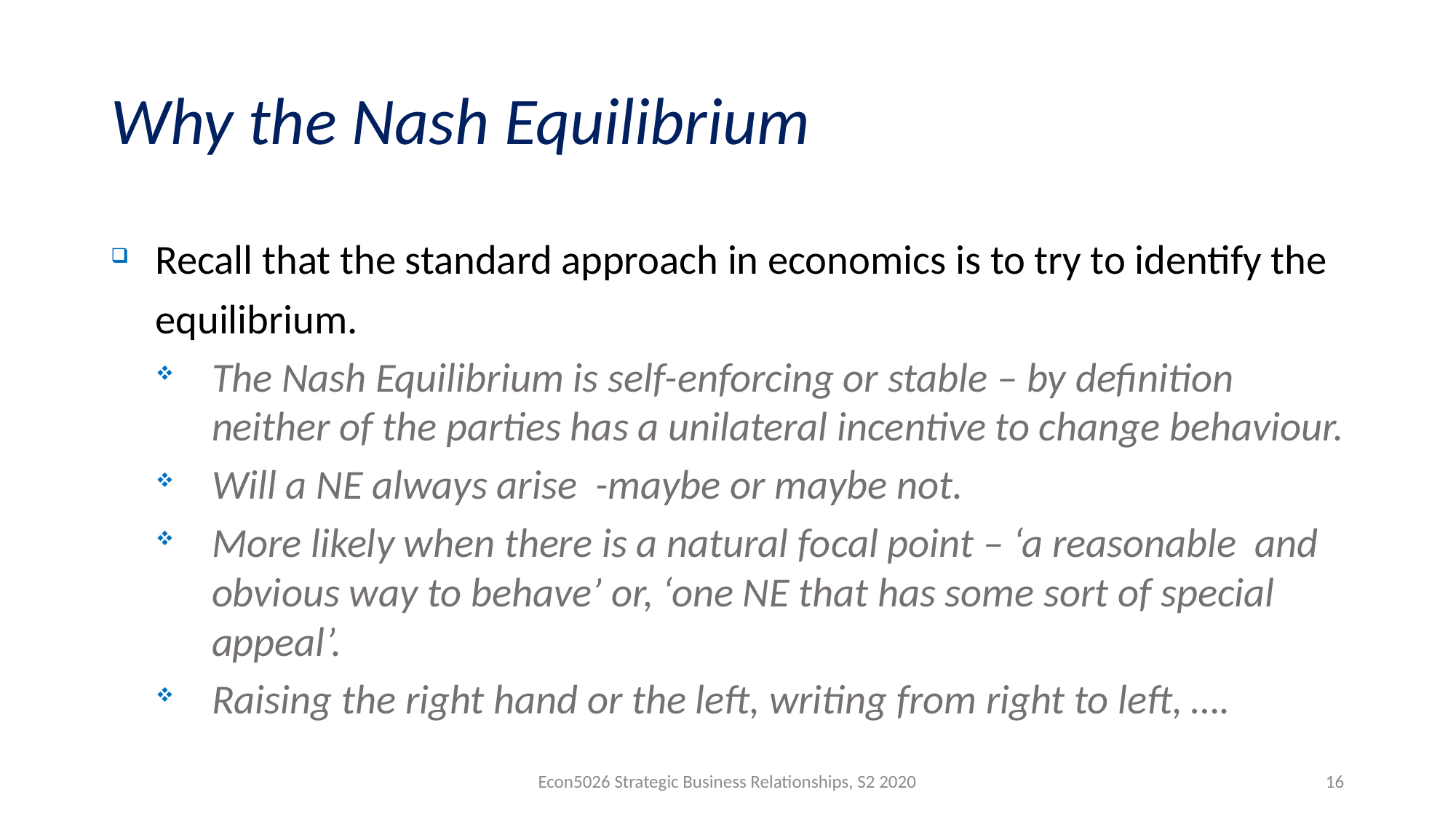

# Why the Nash Equilibrium
Recall that the standard approach in economics is to try to identify the equilibrium.
The Nash Equilibrium is self-enforcing or stable – by definition neither of the parties has a unilateral incentive to change behaviour.
Will a NE always arise  -maybe or maybe not.
More likely when there is a natural focal point – ‘a reasonable  and obvious way to behave’ or, ‘one NE that has some sort of special appeal’.
Raising the right hand or the left, writing from right to left, ….

Econ5026 Strategic Business Relationships, S2 2020
16